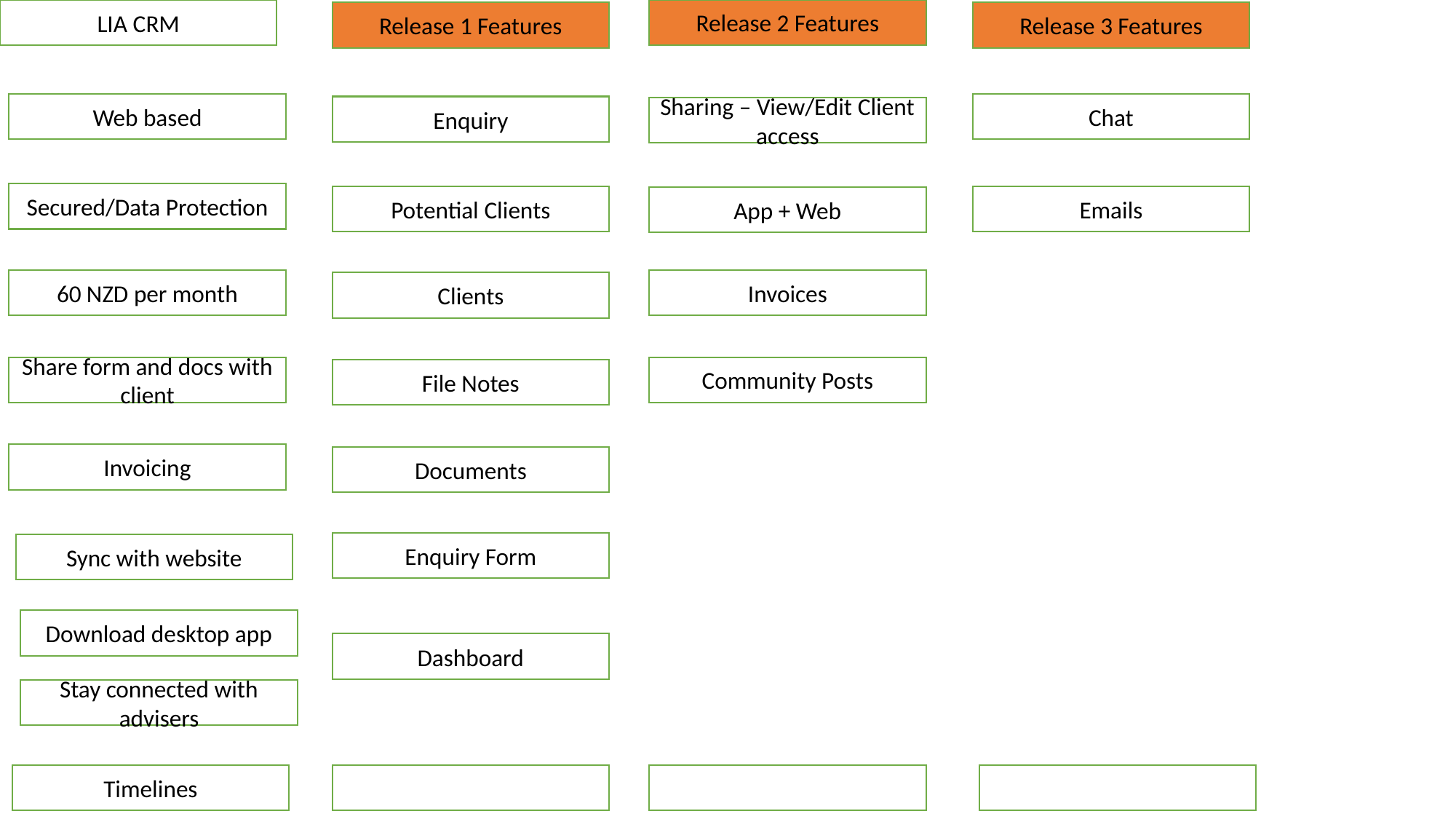

LIA CRM
Release 2 Features
Release 1 Features
Release 3 Features
Chat
Web based
Enquiry
Sharing – View/Edit Client access
Secured/Data Protection
Potential Clients
Emails
App + Web
Invoices
60 NZD per month
Clients
Community Posts
Share form and docs with client
File Notes
Invoicing
Documents
Enquiry Form
Sync with website
Download desktop app
Dashboard
Stay connected with advisers

Timelines